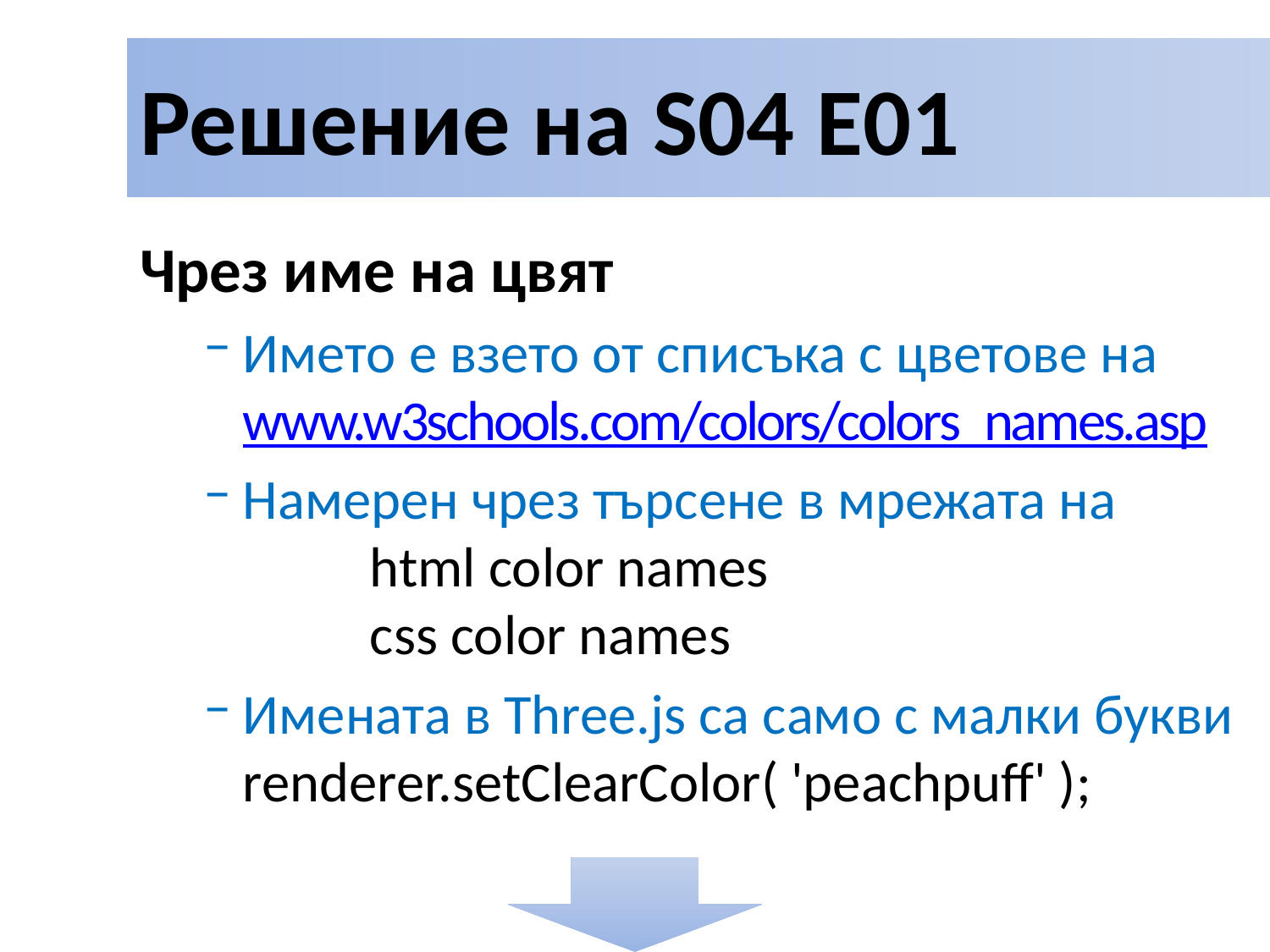

# Решение на S04 E01
Чрез име на цвят
Името е взето от списъка с цветове на www.w3schools.com/colors/colors_names.asp
Намерен чрез търсене в мрежата на
          html color names
          css color names
Имената в Three.js са само с малки букви
renderer.setClearColor( 'peachpuff' );